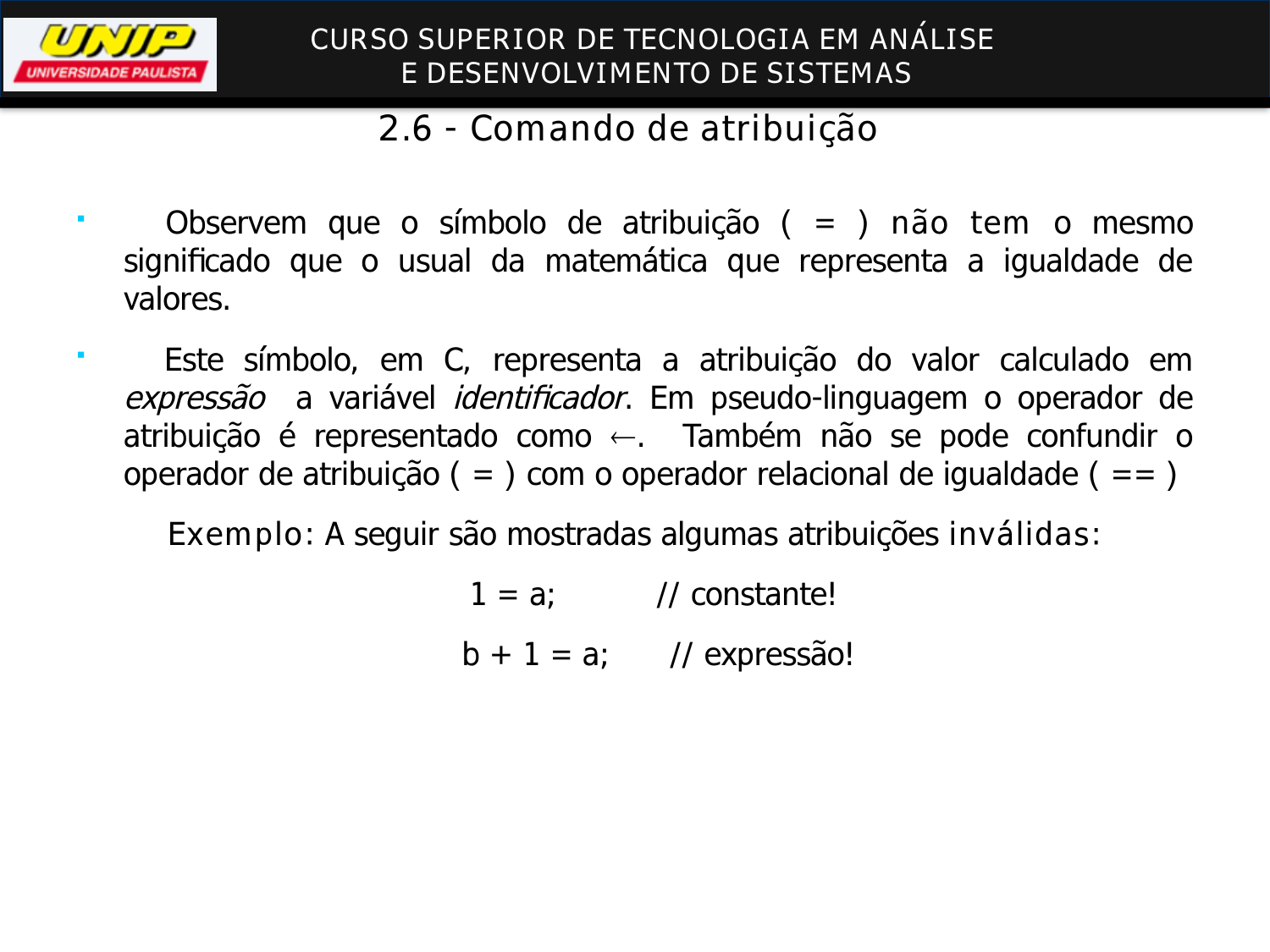

# 2.6 - Comando de atribuição
  Observem que o símbolo de atribuição ( = ) não tem o mesmo significado que o usual da matemática que representa a igualdade de valores.
  Este símbolo, em C, representa a atribuição do valor calculado em expressão  a variável identificador. Em pseudo-linguagem o operador de atribuição é representado como ←.  Também não se pode confundir o operador de atribuição ( = ) com o operador relacional de igualdade ( == )
Exemplo: A seguir são mostradas algumas atribuições inválidas:
	1 = a;          // constante!
	b + 1 = a;      // expressão!